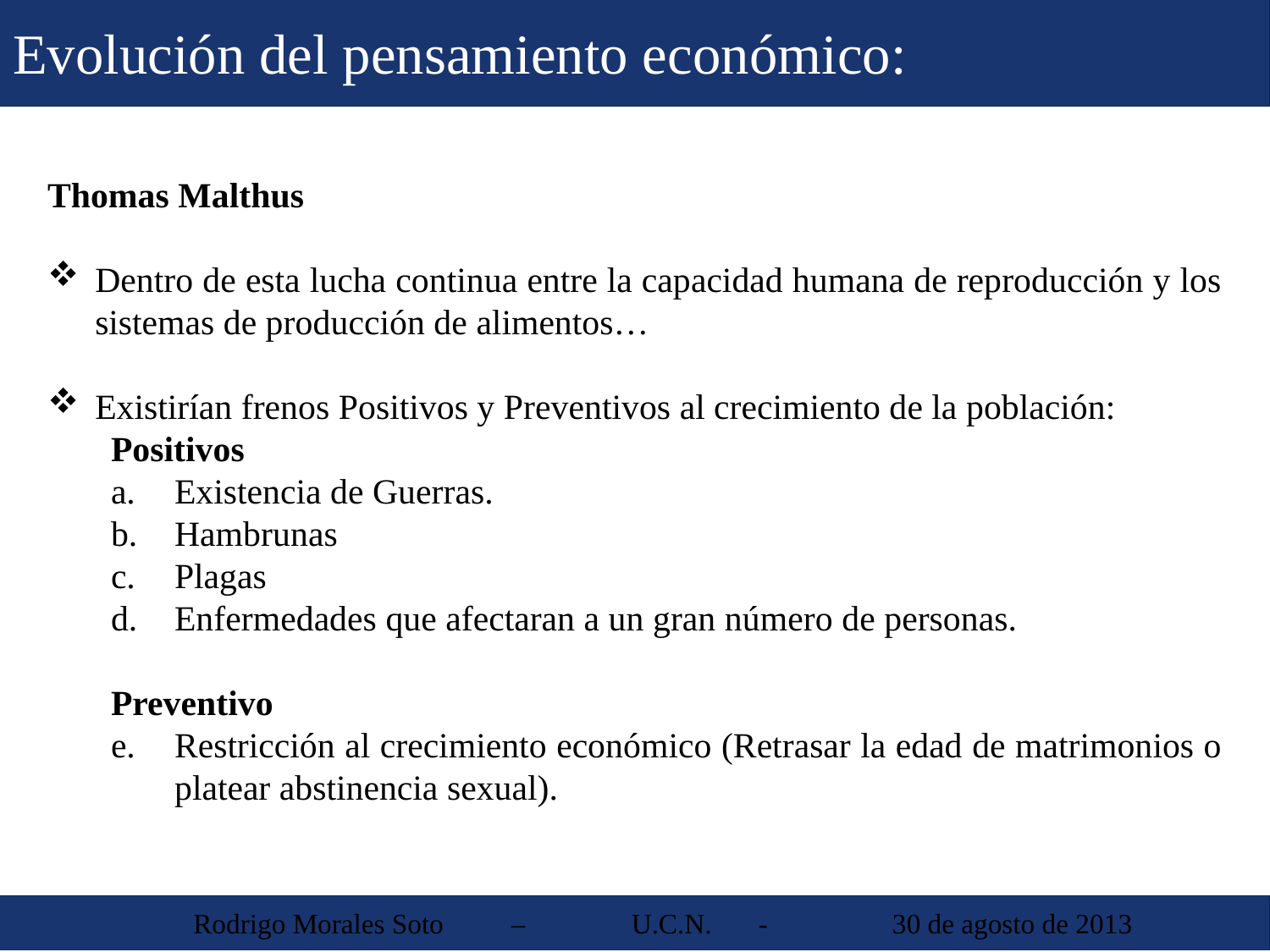

Evolución del pensamiento económico:
Thomas Malthus

Dentro de esta lucha continua entre la capacidad humana de reproducción y los sistemas de producción de alimentos…

Existirían frenos Positivos y Preventivos al crecimiento de la población:
Positivos
Existencia de Guerras.
Hambrunas
Plagas
Enfermedades que afectaran a un gran número de personas.

Preventivo
Restricción al crecimiento económico (Retrasar la edad de matrimonios o platear abstinencia sexual).

          Rodrigo Morales Soto	 – 	U.C.N. 	-	 30 de agosto de 2013